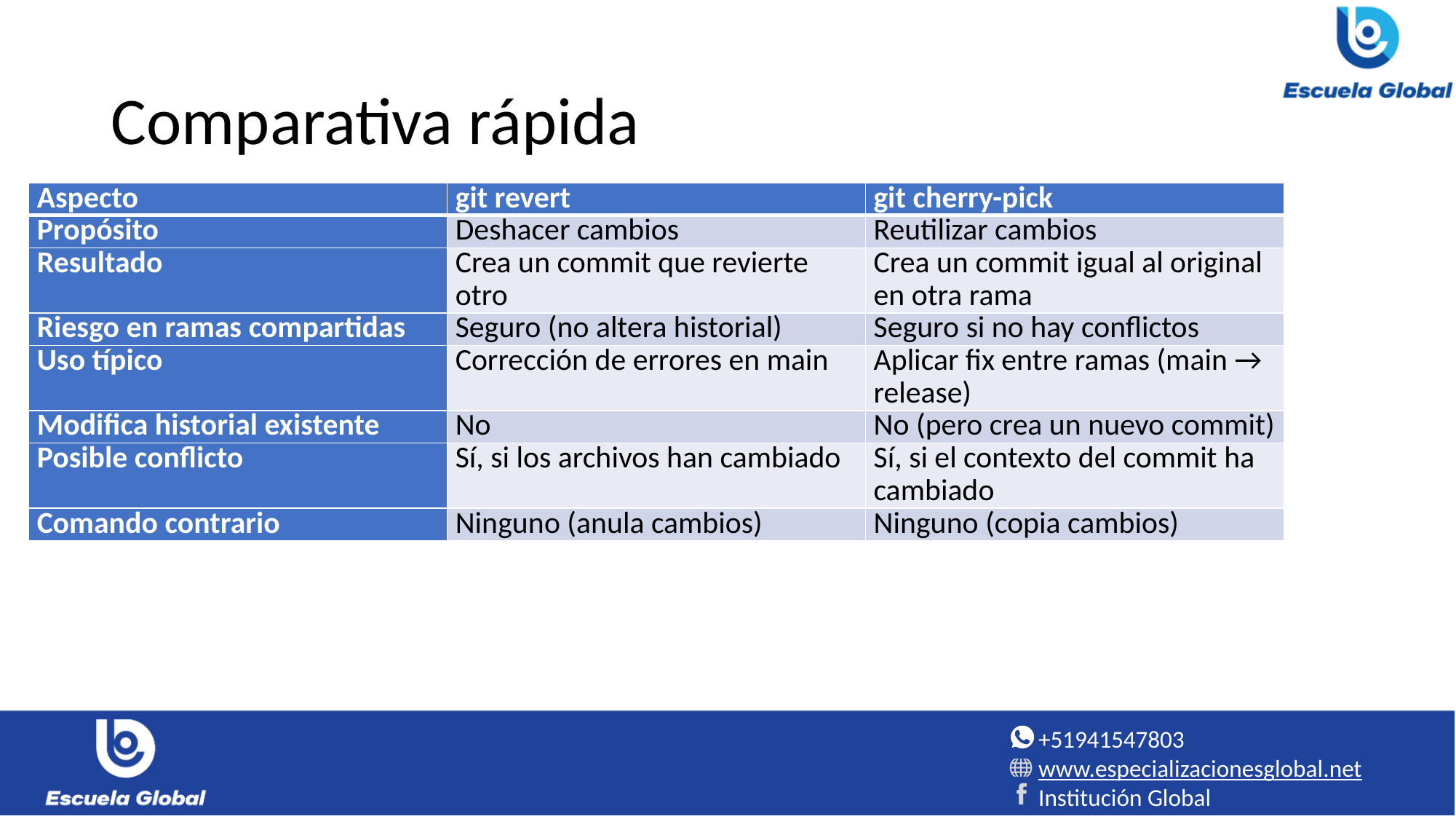

# Comparativa rápida
| Aspecto | git revert | git cherry-pick |
| --- | --- | --- |
| Propósito | Deshacer cambios | Reutilizar cambios |
| Resultado | Crea un commit que revierte otro | Crea un commit igual al original en otra rama |
| Riesgo en ramas compartidas | Seguro (no altera historial) | Seguro si no hay conflictos |
| Uso típico | Corrección de errores en main | Aplicar fix entre ramas (main → release) |
| Modifica historial existente | No | No (pero crea un nuevo commit) |
| Posible conflicto | Sí, si los archivos han cambiado | Sí, si el contexto del commit ha cambiado |
| Comando contrario | Ninguno (anula cambios) | Ninguno (copia cambios) |